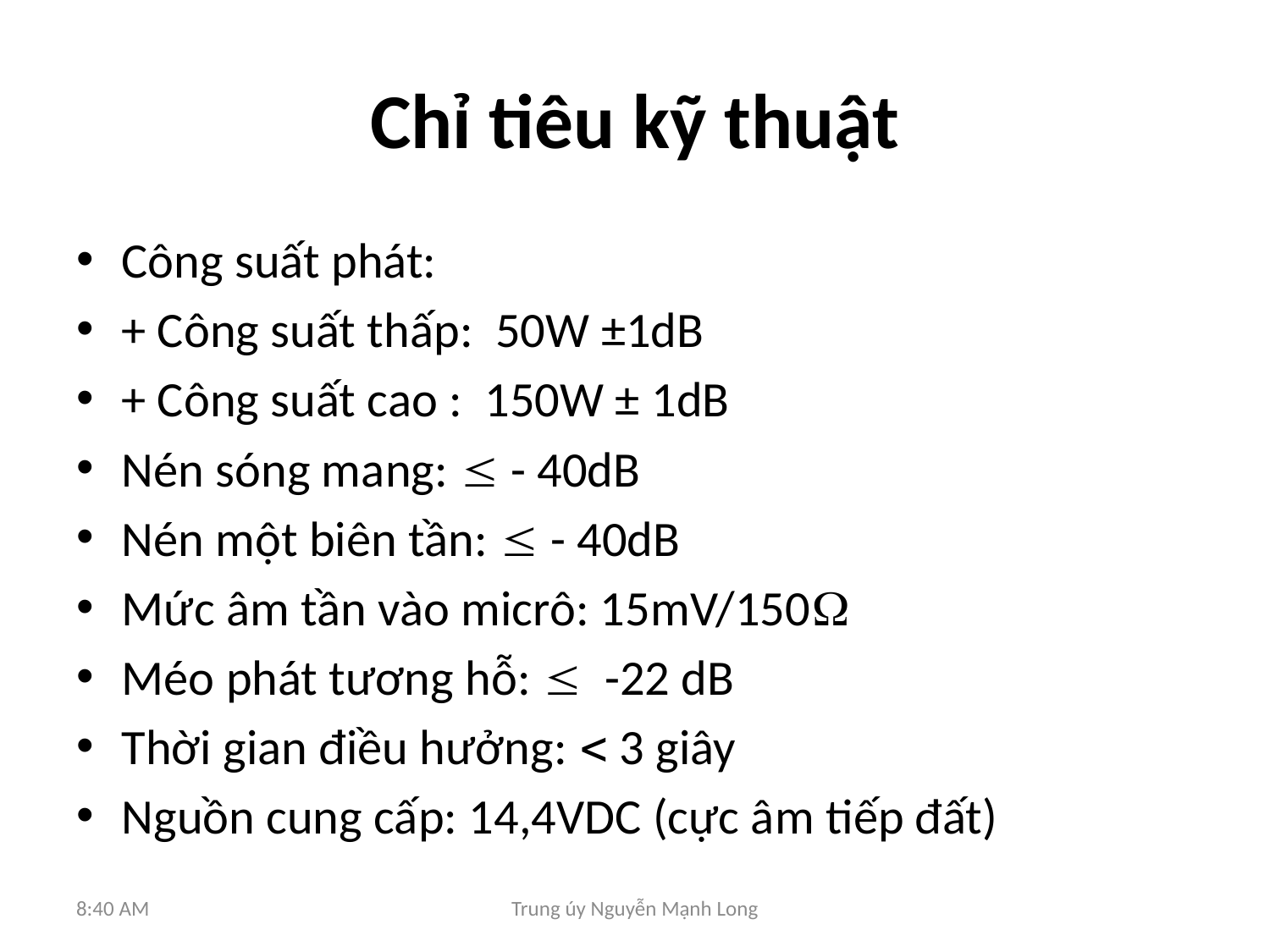

# Chỉ tiêu kỹ thuật
Công suất phát:
+ Công suất thấp:  50W ±1dB
+ Công suất cao :  150W ± 1dB
Nén sóng mang: ≤ - 40dB
Nén một biên tần: ≤ - 40dB
Mức âm tần vào micrô: 15mV/150Ω
Méo phát tương hỗ: ≤  -22 dB
Thời gian điều hưởng: < 3 giây
Nguồn cung cấp: 14,4VDC (cực âm tiếp đất)
8:40 AM
Trung úy Nguyễn Mạnh Long